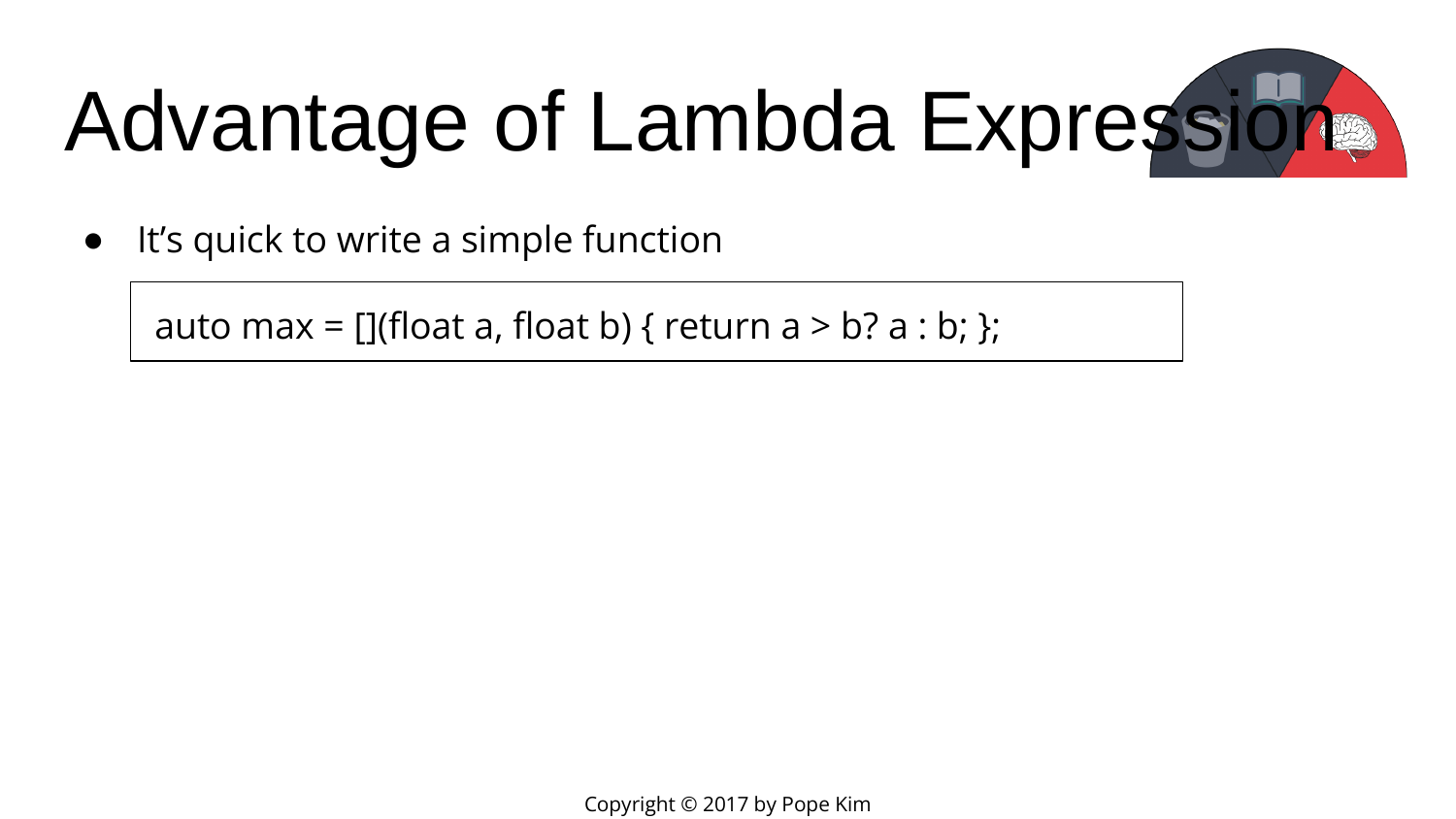

# Advantage of Lambda Expression
It’s quick to write a simple function
 auto max = [](float a, float b) { return a > b? a : b; };